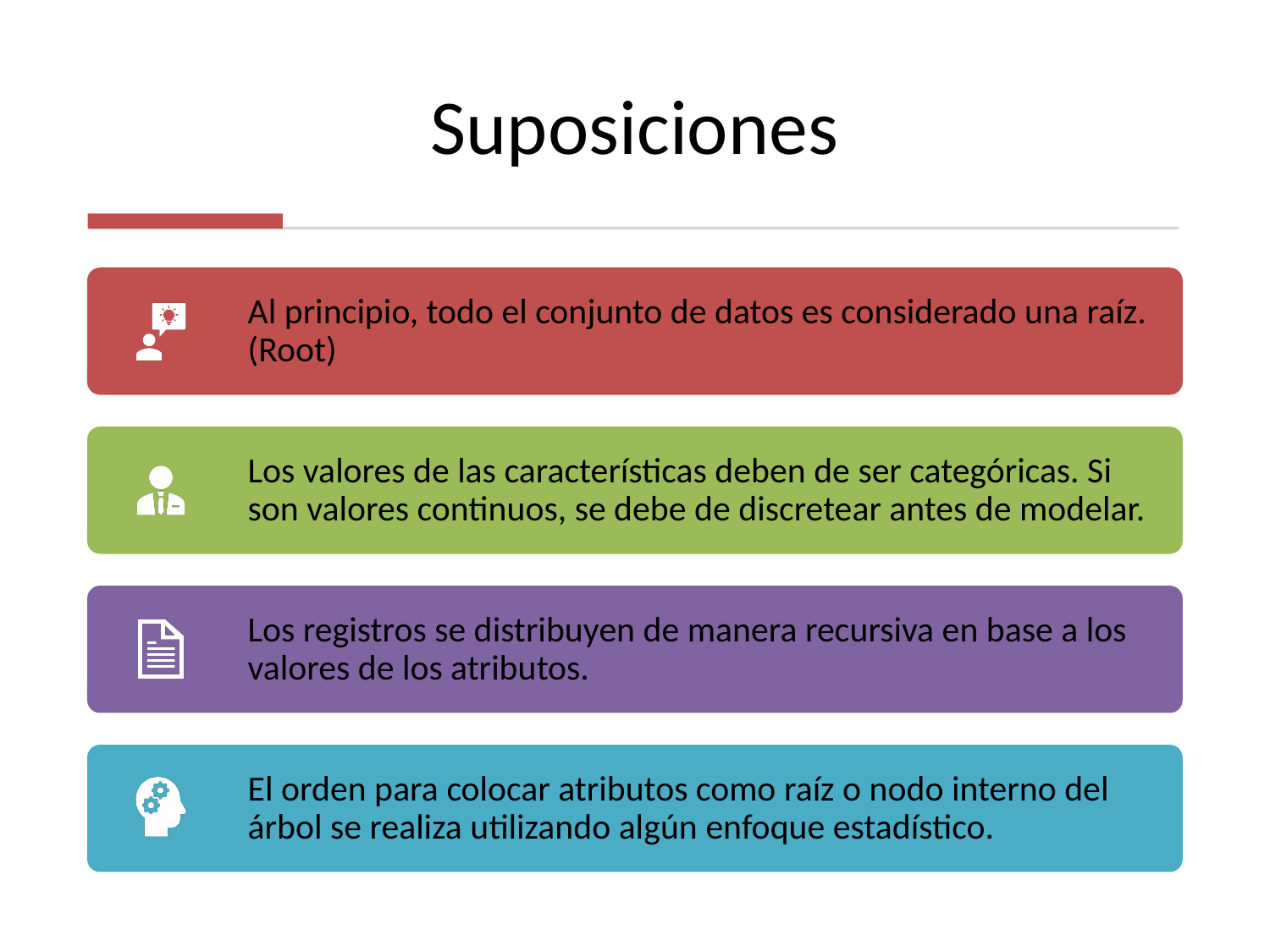

# Suposiciones

Al principio, todo el conjunto de datos es considerado una raíz. (Root)
Los valores de las características deben de ser categóricas. Si son valores continuos, se debe de discretear antes de modelar.
Los registros se distribuyen de manera recursiva en base a los valores de los atributos.
El orden para colocar atributos como raíz o nodo interno del árbol se realiza utilizando algún enfoque estadístico.